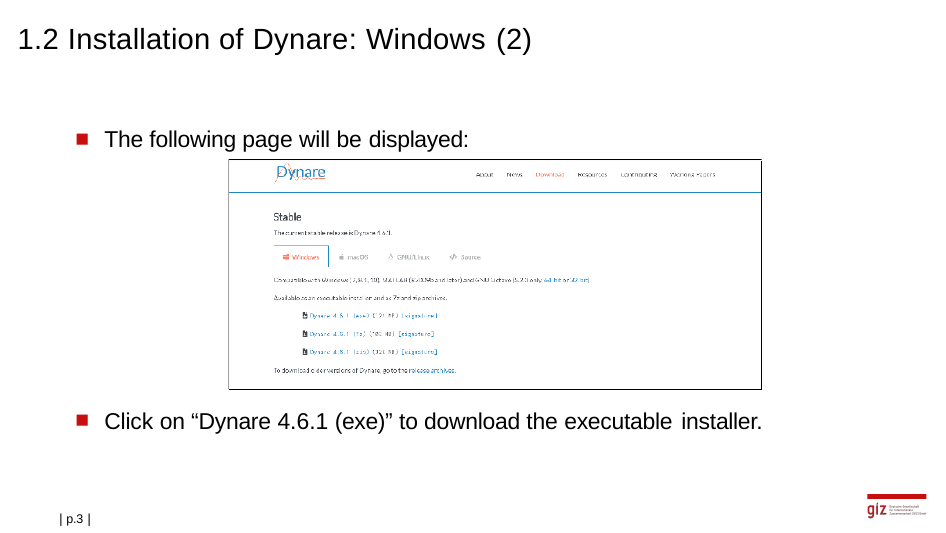

# 1.2 Installation of Dynare: Windows (2)
The following page will be displayed:

Click on “Dynare 4.6.1 (exe)” to download the executable installer.
| p.3 |